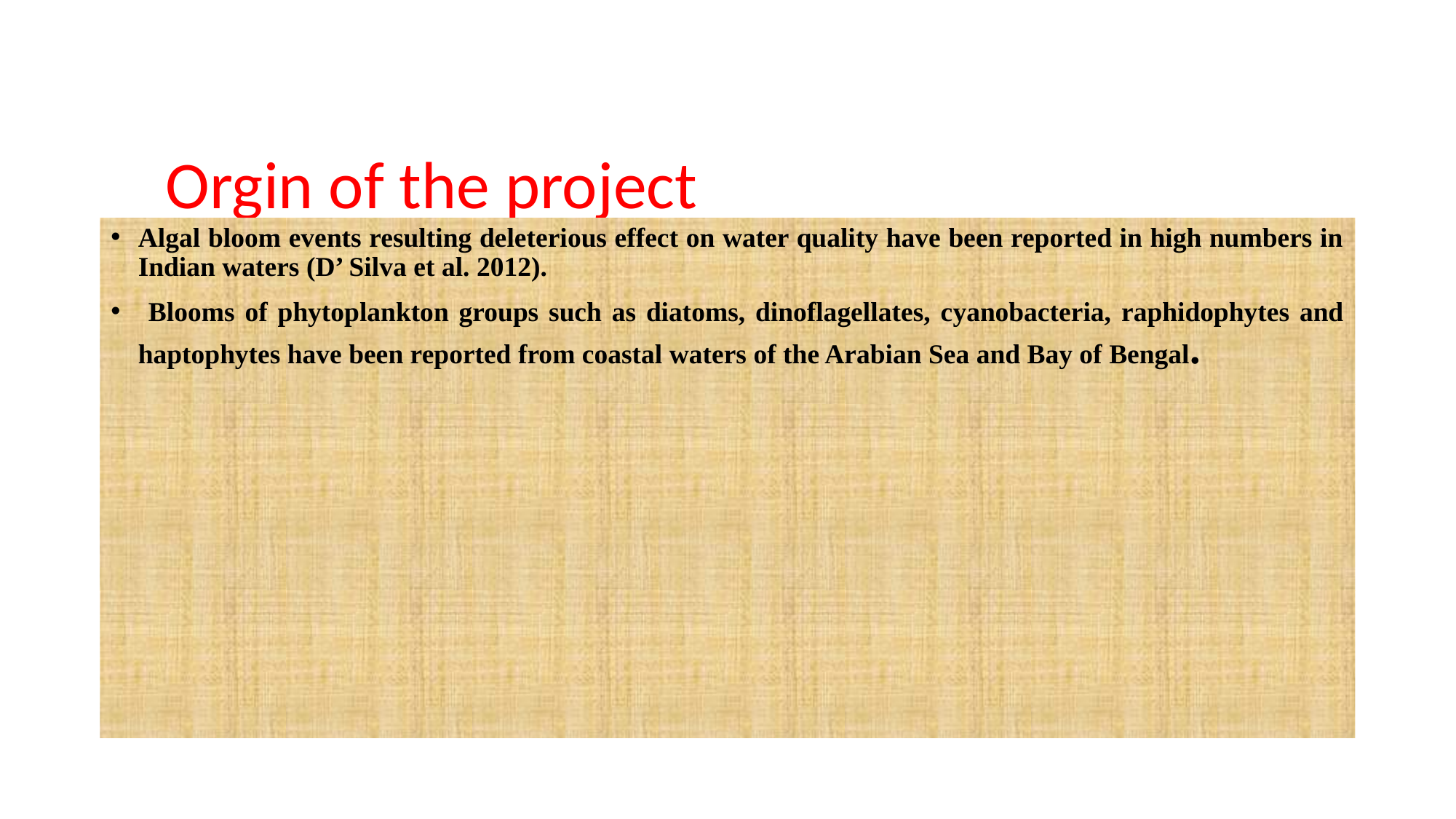

# Orgin of the project
Algal bloom events resulting deleterious effect on water quality have been reported in high numbers in Indian waters (D’ Silva et al. 2012).
 Blooms of phytoplankton groups such as diatoms, dinoflagellates, cyanobacteria, raphidophytes and haptophytes have been reported from coastal waters of the Arabian Sea and Bay of Bengal.